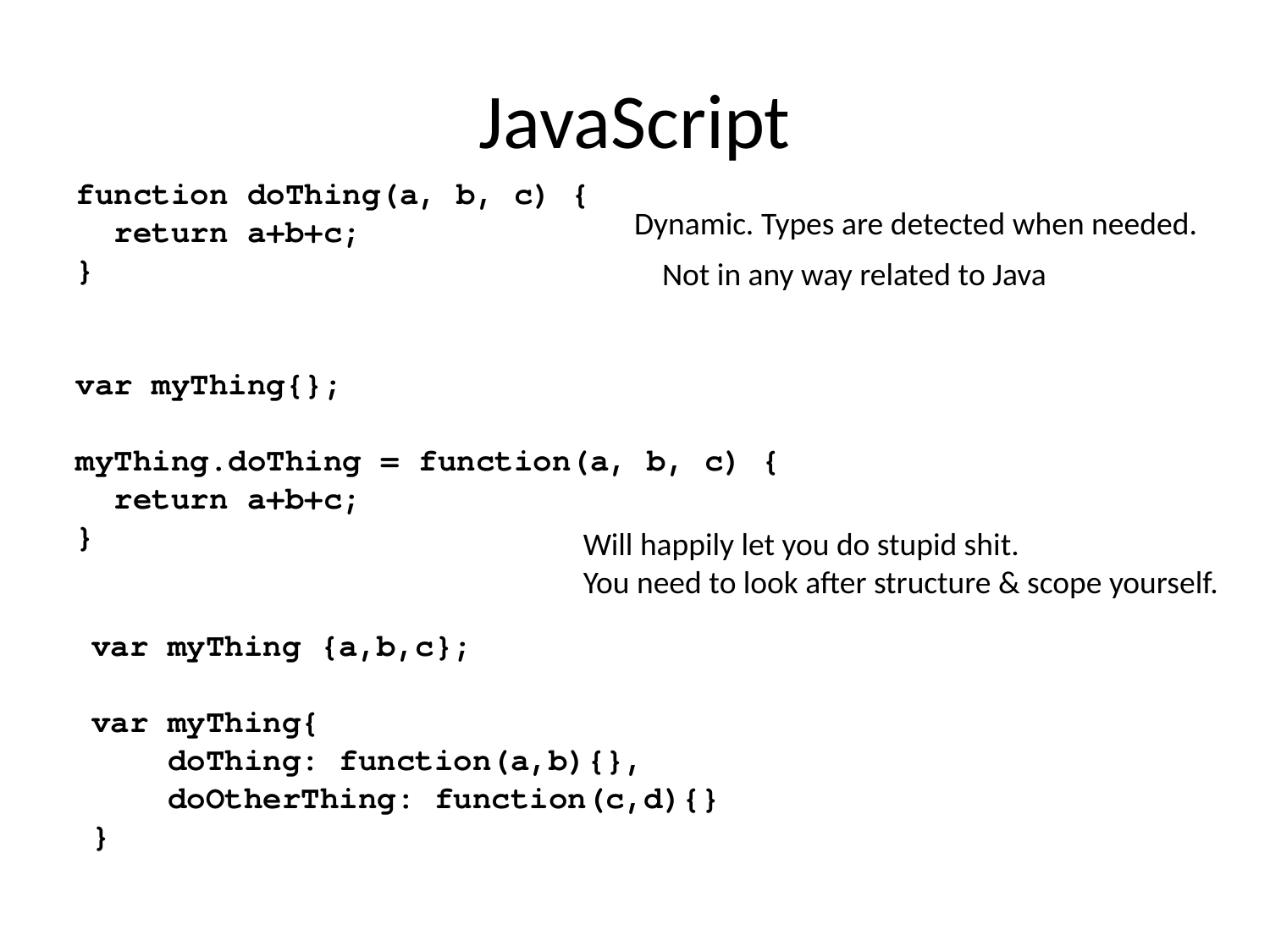

# JavaScript
function doThing(a, b, c) {
  return a+b+c;
}
Dynamic. Types are detected when needed.
Not in any way related to Java

var myThing{};

myThing.doThing = function(a, b, c) {
  return a+b+c;
}
Will happily let you do stupid shit.
You need to look after structure & scope yourself.
var myThing {a,b,c};

var myThing{
    doThing: function(a,b){},
    doOtherThing: function(c,d){}
}